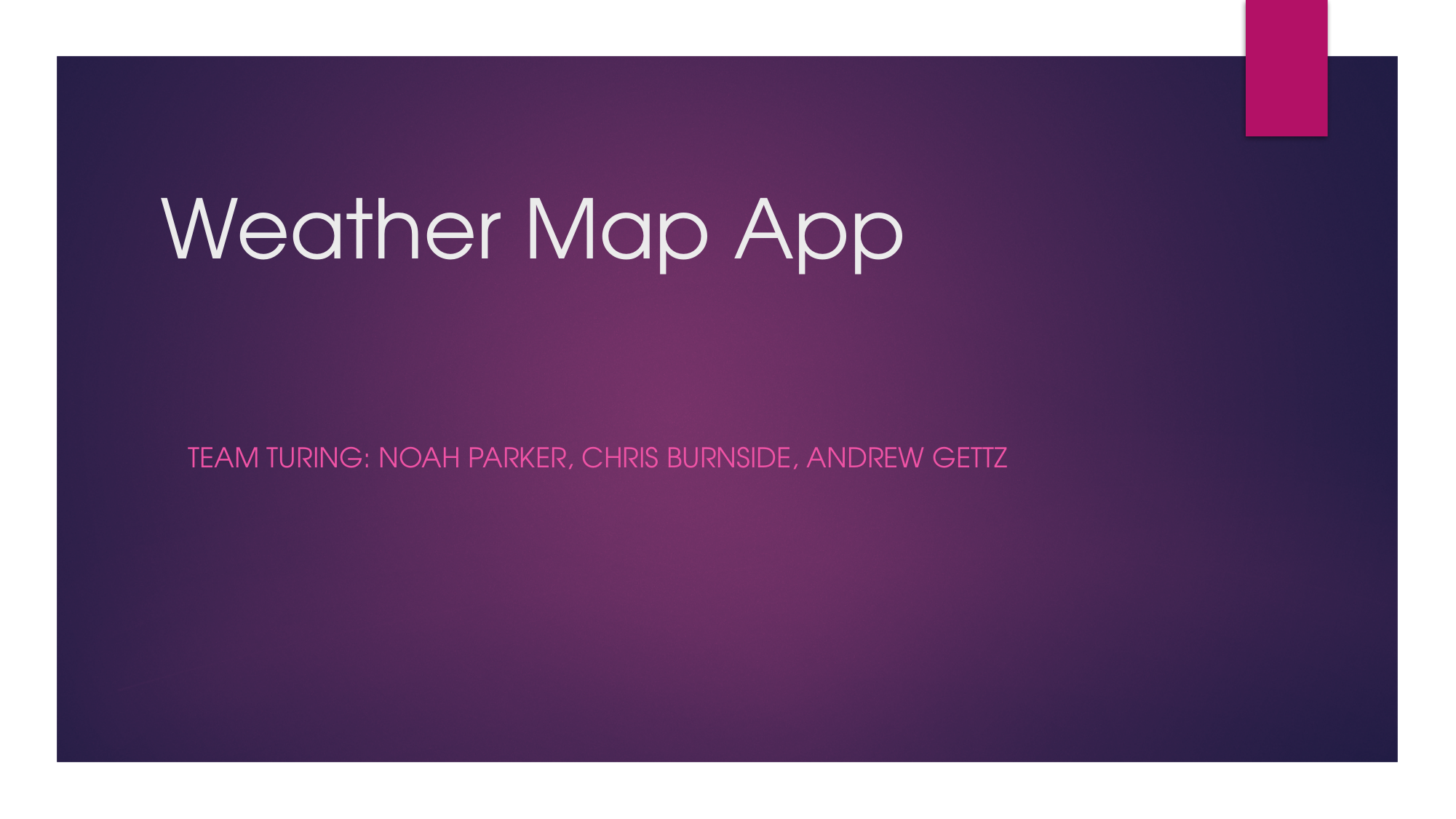

# Weather Map App
Team TURING: Noah Parker, CHRIS BURNSIDE, Andrew GETTZ